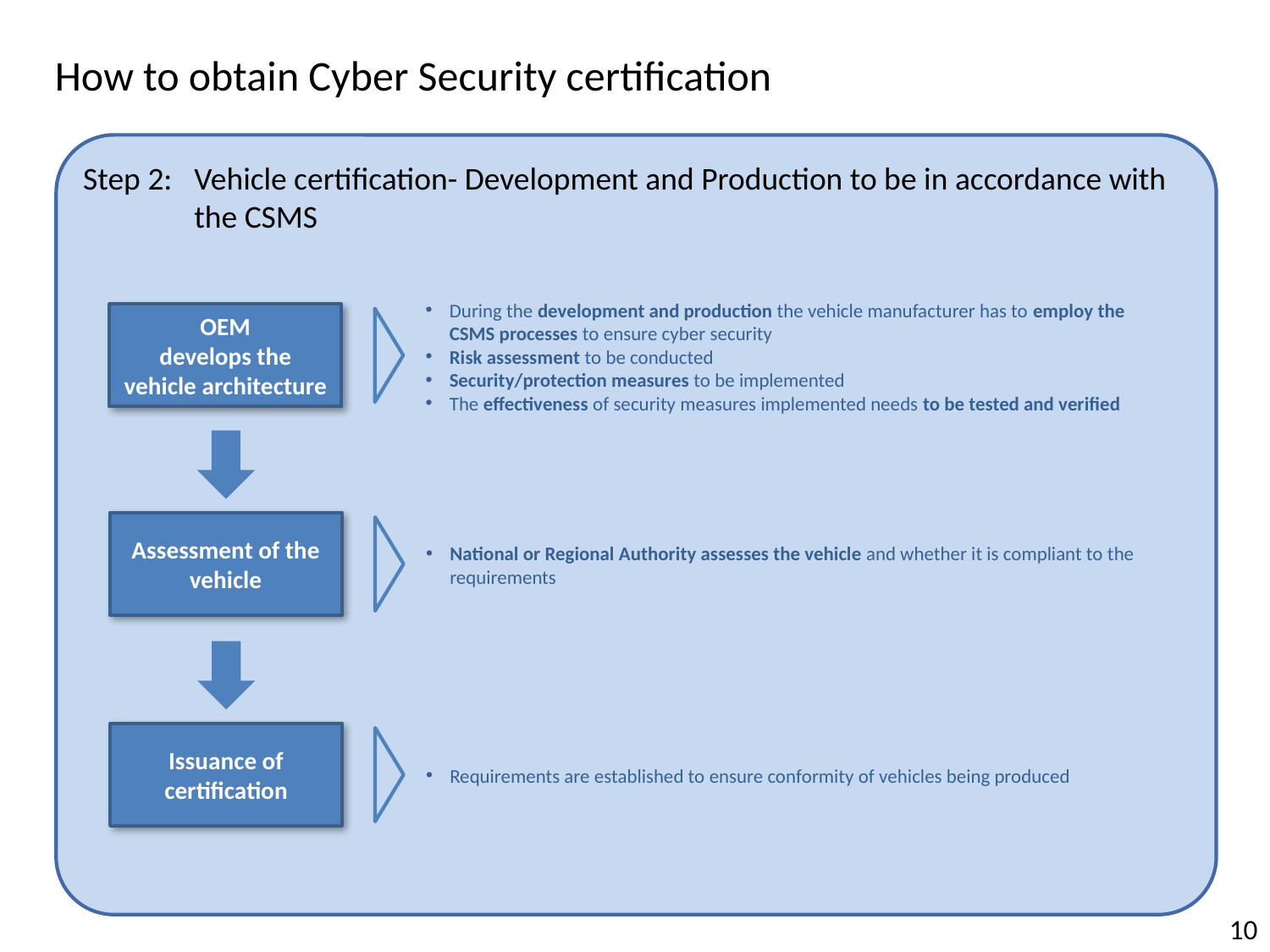

How to obtain Cyber Security certification
Step 2: 	Vehicle certification- Development and Production to be in accordance with the CSMS
During the development and production the vehicle manufacturer has to employ the CSMS processes to ensure cyber security
Risk assessment to be conducted
Security/protection measures to be implemented
The effectiveness of security measures implemented needs to be tested and verified
OEM
develops the vehicle architecture

Assessment of the vehicle
National or Regional Authority assesses the vehicle and whether it is compliant to the requirements

Issuance of certification
Requirements are established to ensure conformity of vehicles being produced